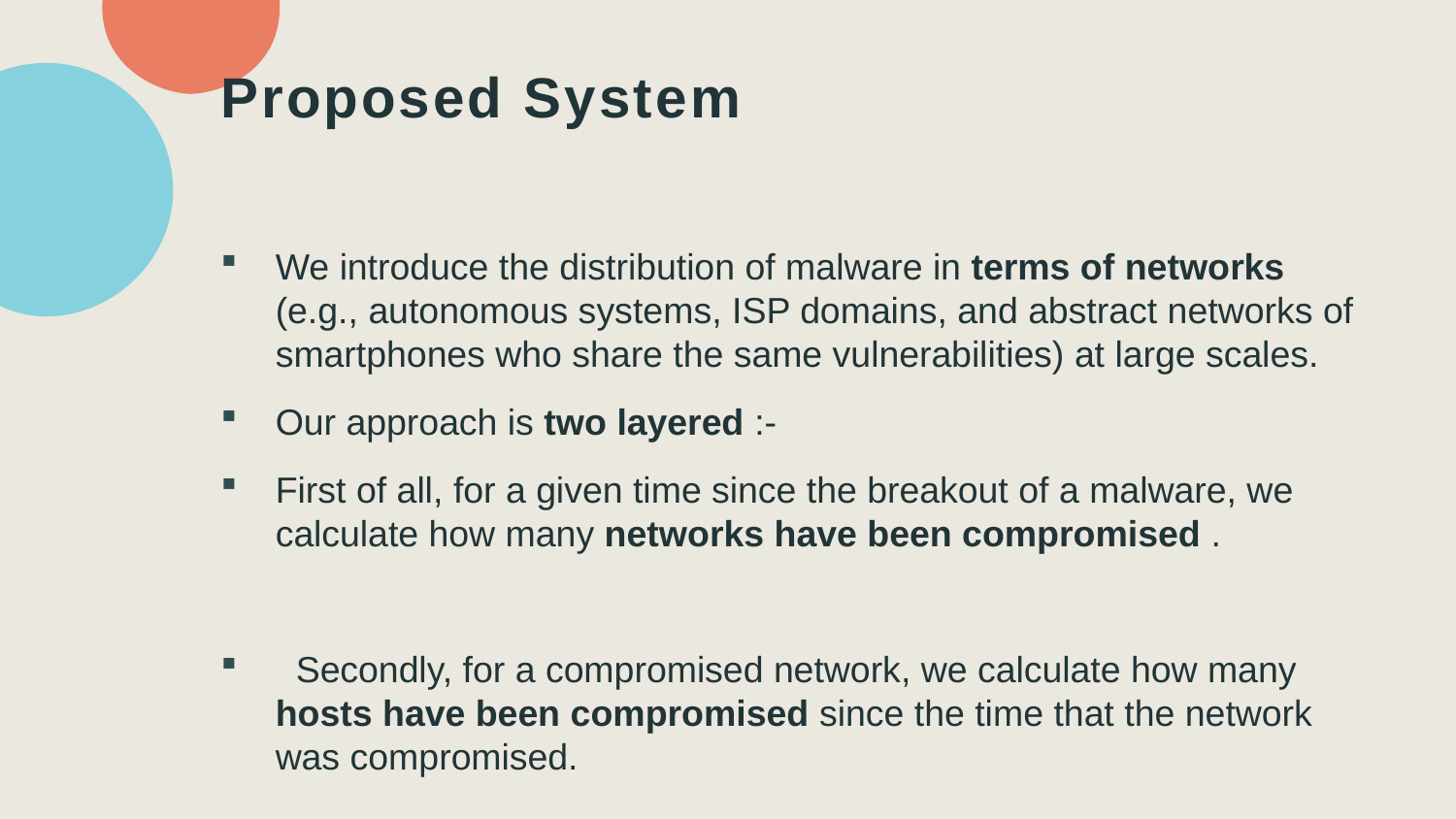

# Proposed System
We introduce the distribution of malware in terms of networks (e.g., autonomous systems, ISP domains, and abstract networks of smartphones who share the same vulnerabilities) at large scales.
Our approach is two layered :-
First of all, for a given time since the breakout of a malware, we calculate how many networks have been compromised .

  Secondly, for a compromised network, we calculate how many hosts have been compromised since the time that the network was compromised.